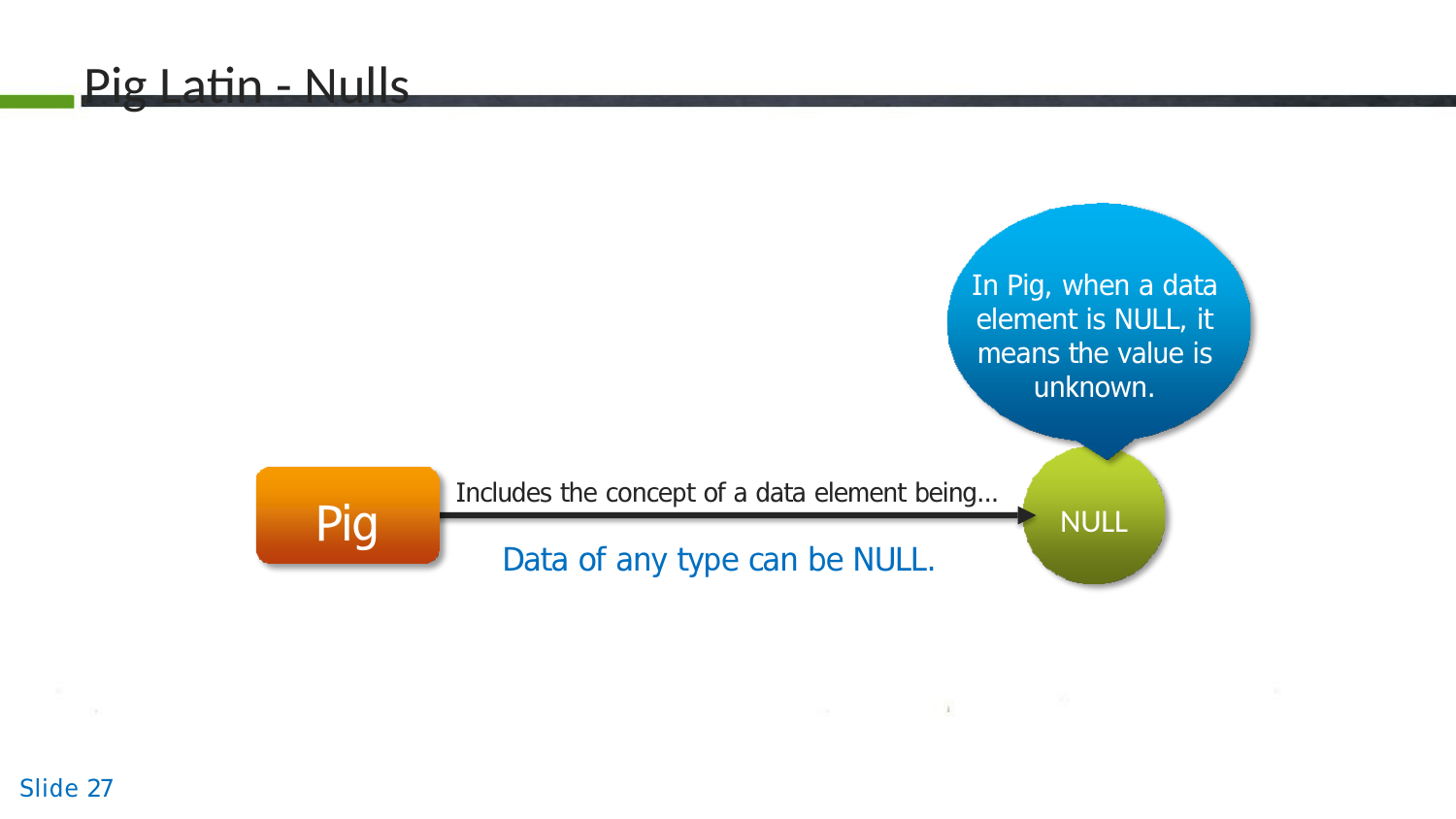

# Pig Latin - Nulls

In Pig, when a data element is NULL, it means the value is unknown.

Includes the concept of a data element being…

Pig

NULL

Data of any type can be NULL.
Slide 27